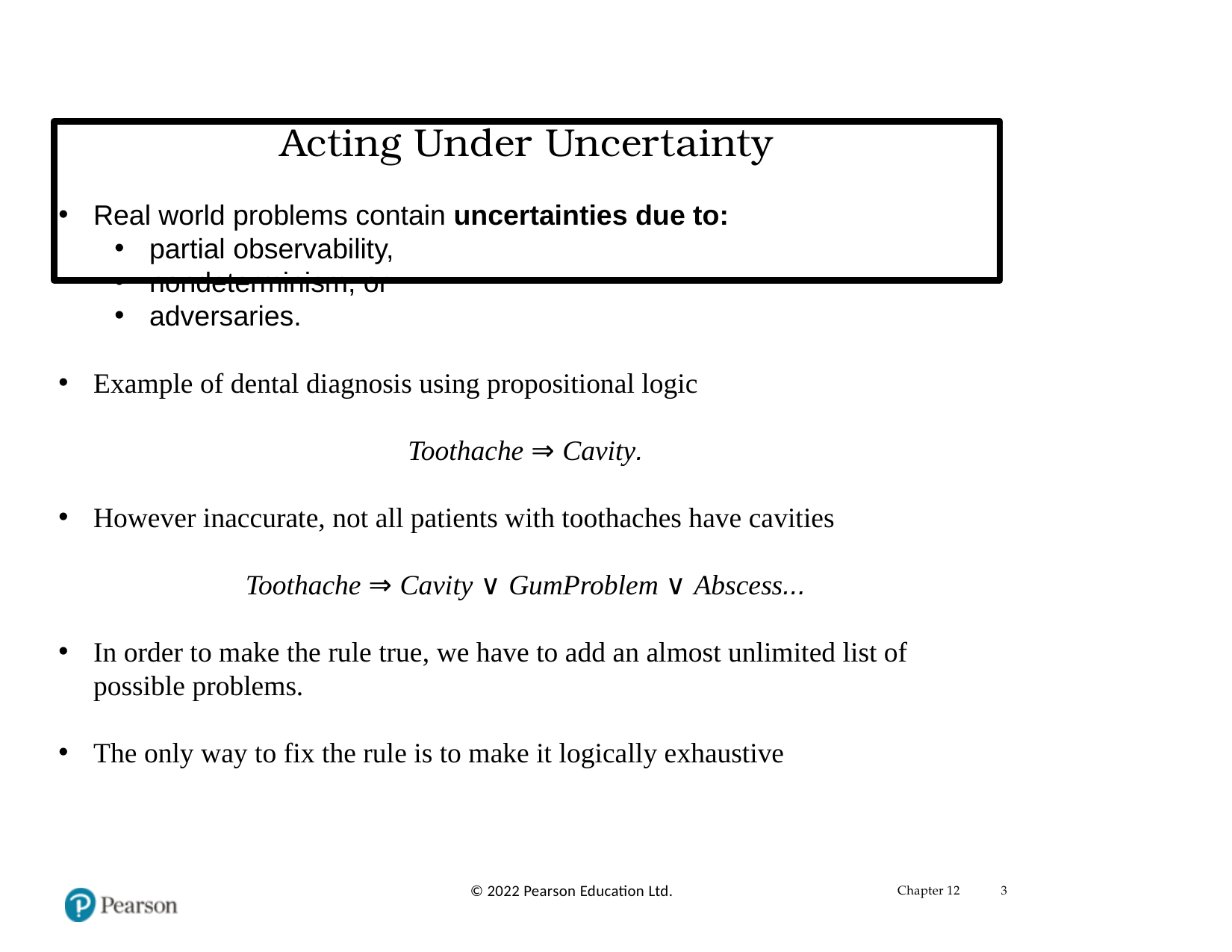

# Acting Under Uncertainty
Real world problems contain uncertainties due to:
partial observability,
nondeterminism, or
adversaries.

Example of dental diagnosis using propositional logic

Toothache ⇒ Cavity.

However inaccurate, not all patients with toothaches have cavities

Toothache ⇒ Cavity ∨ GumProblem ∨ Abscess...

In order to make the rule true, we have to add an almost unlimited list of possible problems.

The only way to fix the rule is to make it logically exhaustive

Chapter 12
3